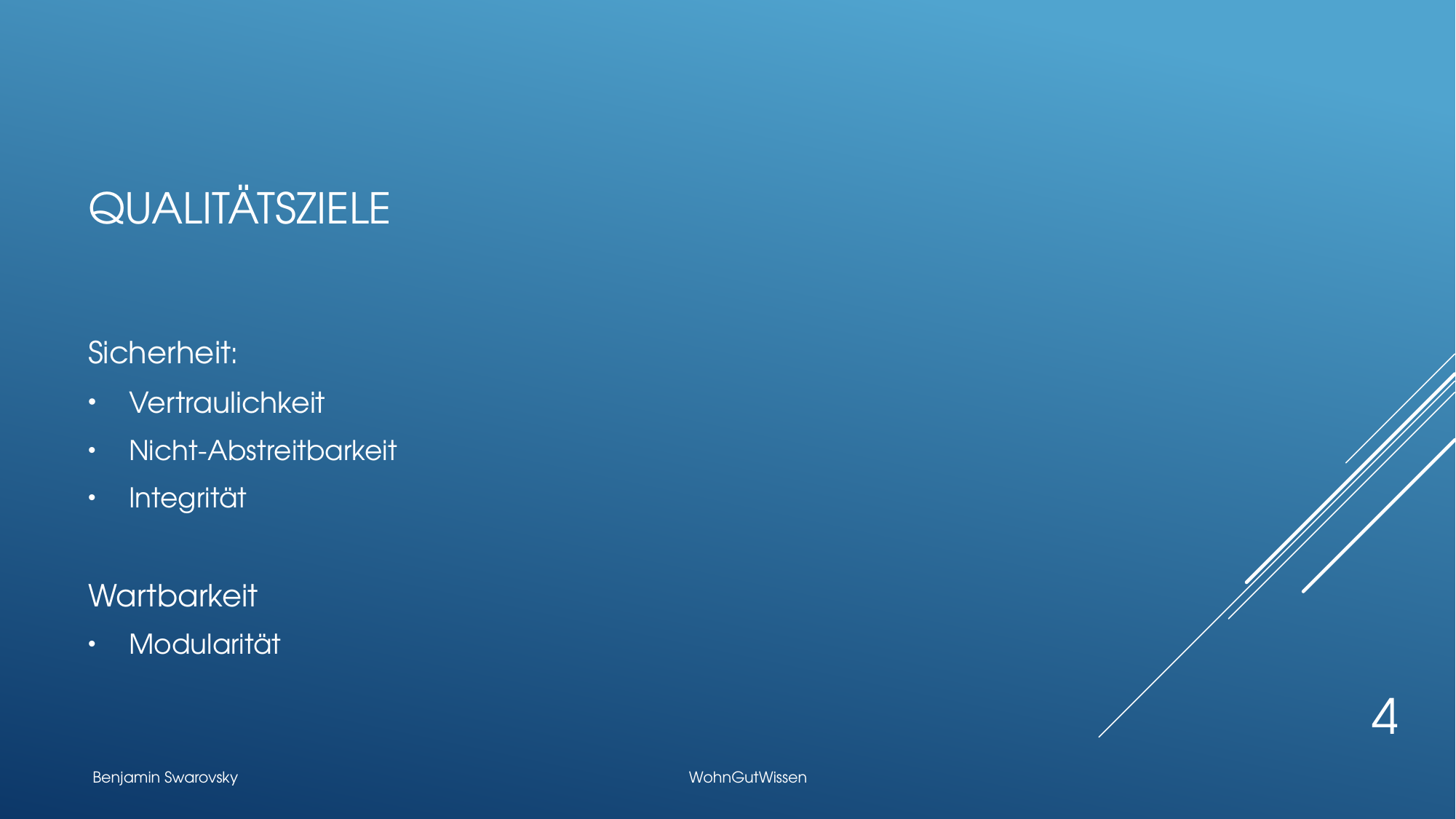

# Qualitätsziele
Sicherheit:
Vertraulichkeit
Nicht-Abstreitbarkeit
Integrität

Wartbarkeit
Modularität

4
Benjamin Swarovsky                                                                                                            WohnGutWissen